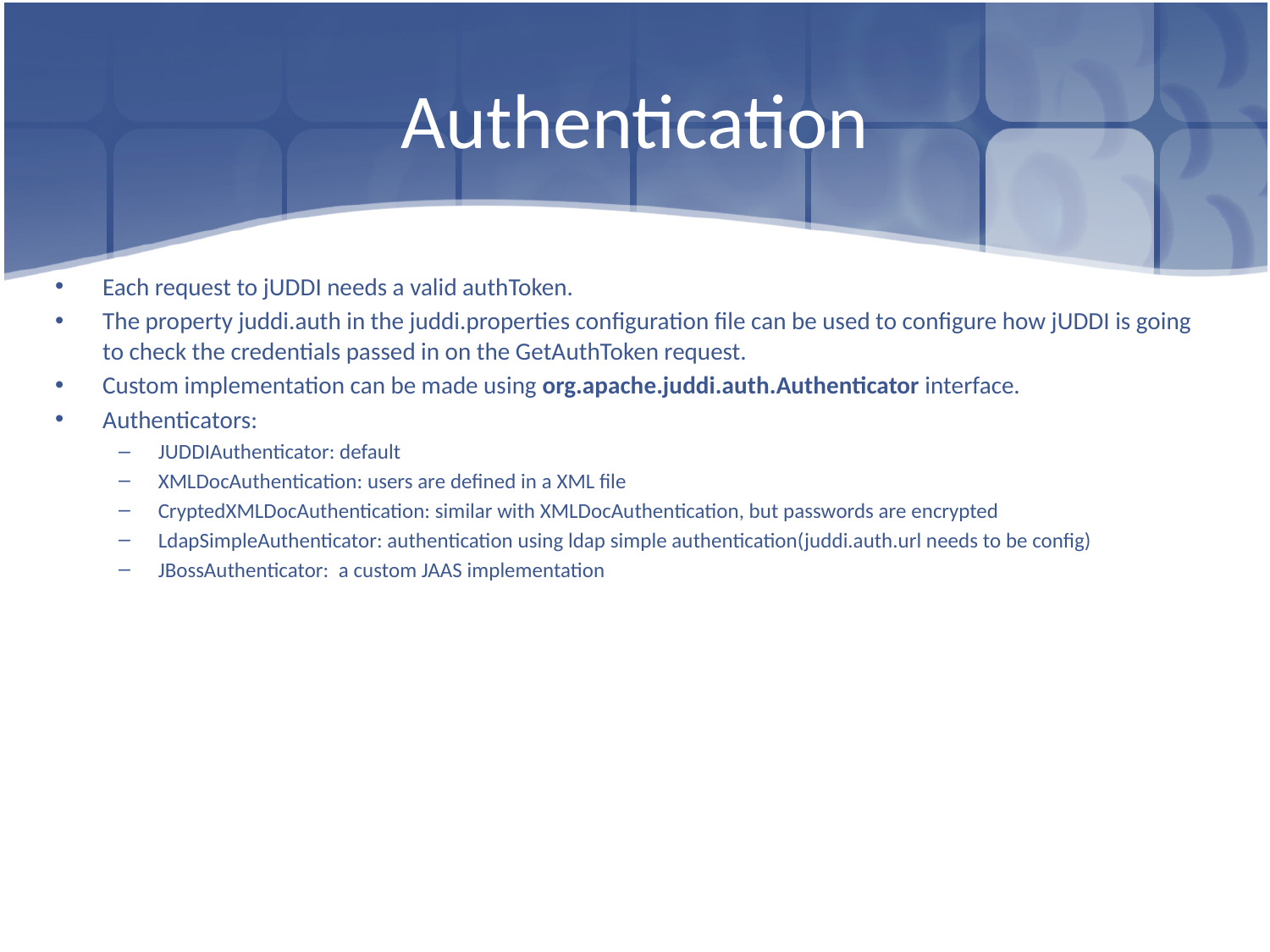

# Authentication
Each request to jUDDI needs a valid authToken.
The property juddi.auth in the juddi.properties configuration file can be used to configure how jUDDI is going to check the credentials passed in on the GetAuthToken request.
Custom implementation can be made using org.apache.juddi.auth.Authenticator interface.
Authenticators:
JUDDIAuthenticator: default
XMLDocAuthentication: users are defined in a XML file
CryptedXMLDocAuthentication: similar with XMLDocAuthentication, but passwords are encrypted
LdapSimpleAuthenticator: authentication using ldap simple authentication(juddi.auth.url needs to be config)
JBossAuthenticator:  a custom JAAS implementation